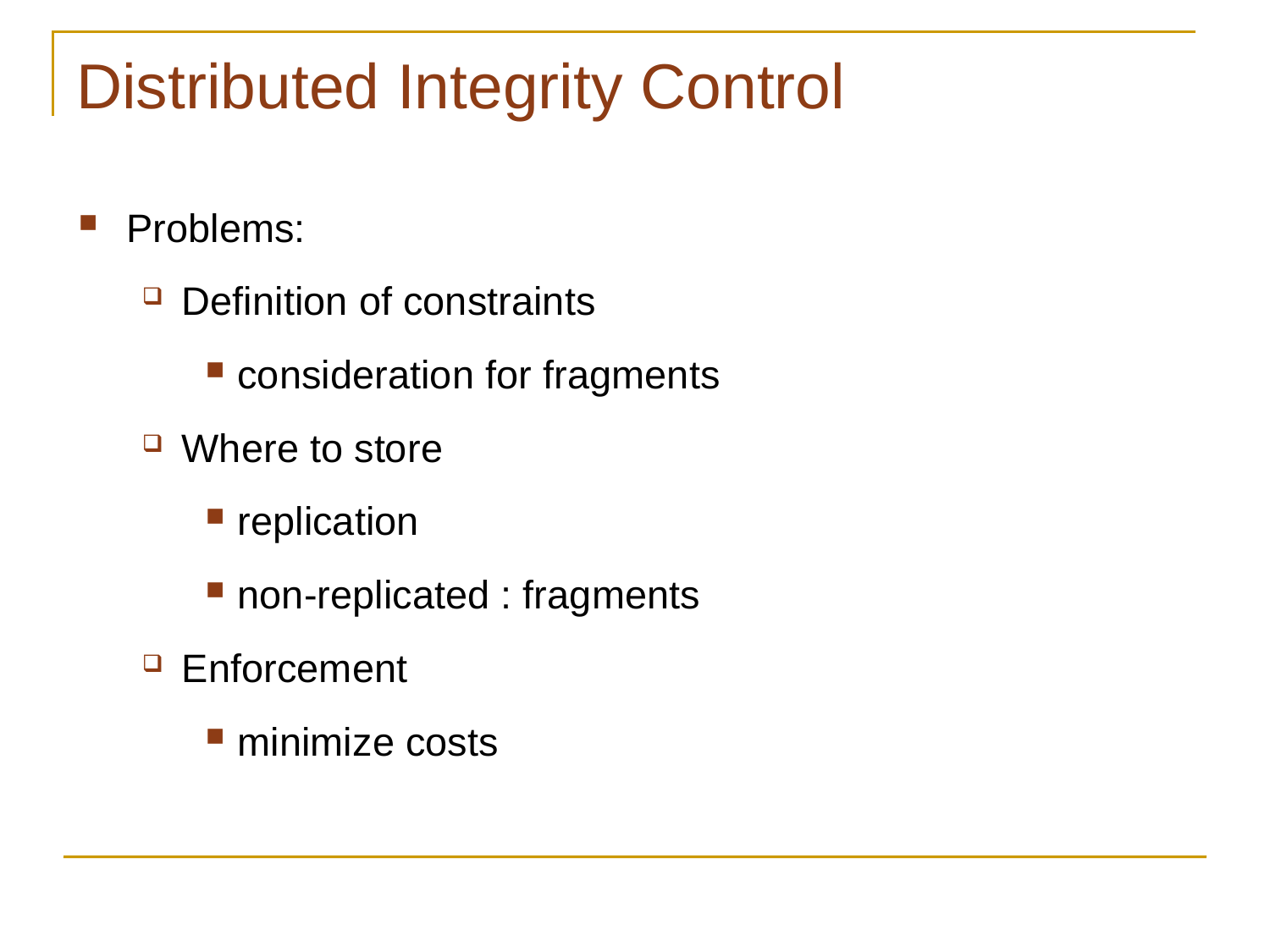

# Distributed Integrity Control
Problems:
Definition of constraints
consideration for fragments
Where to store
replication
non-replicated : fragments
Enforcement
minimize costs